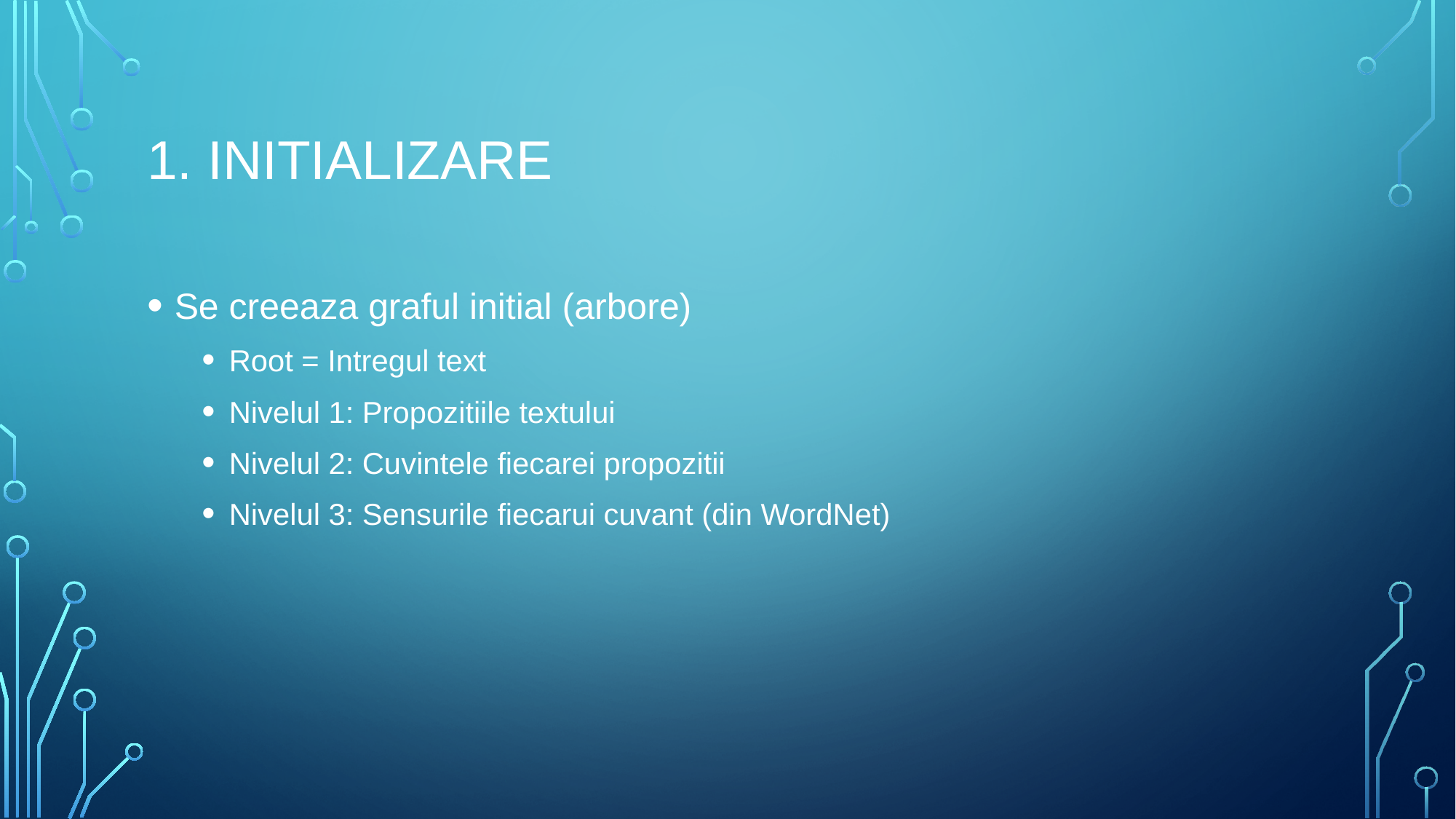

# 1. Initializare
Se creeaza graful initial (arbore)
Root = Intregul text
Nivelul 1: Propozitiile textului
Nivelul 2: Cuvintele fiecarei propozitii
Nivelul 3: Sensurile fiecarui cuvant (din WordNet)